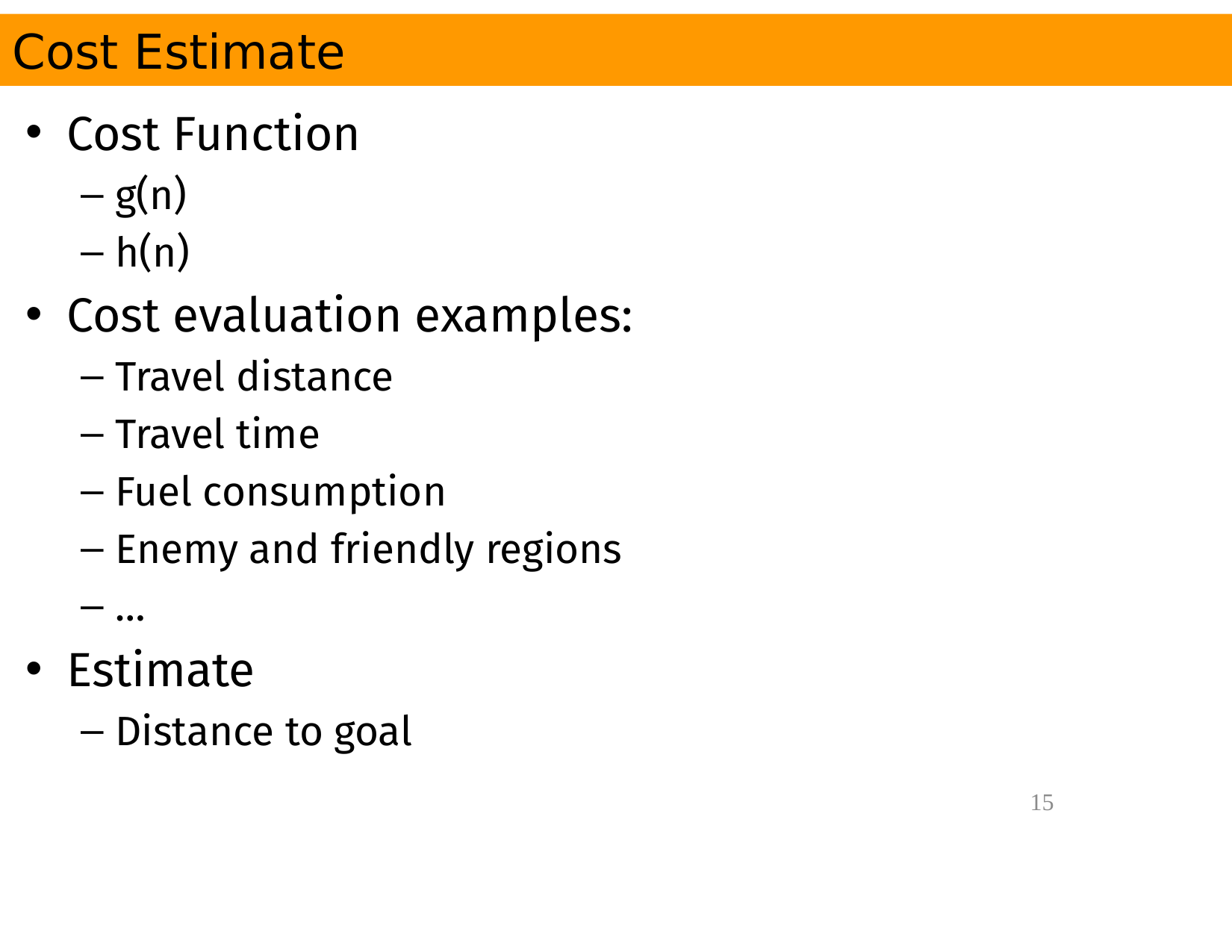

Cost Estimate
Cost Function
g(n)
h(n)
Cost evaluation examples:
Travel distance
Travel time
Fuel consumption
Enemy and friendly regions
…
Estimate
Distance to goal

15